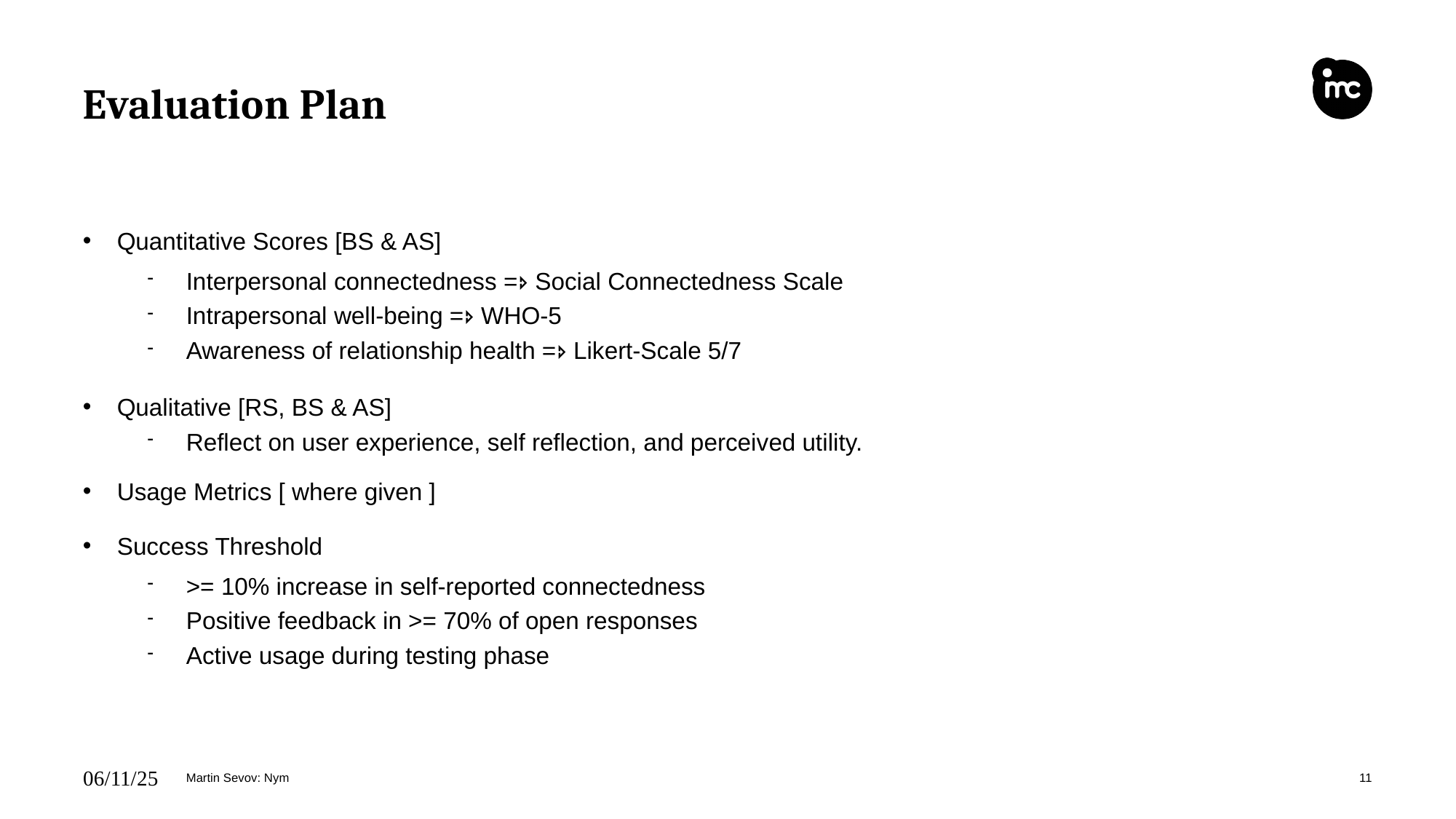

# Evaluation Plan
Quantitative Scores [BS & AS]
Interpersonal connectedness =🢖 Social Connectedness Scale
Intrapersonal well-being =🢖 WHO-5
Awareness of relationship health =🢖 Likert-Scale 5/7
Qualitative [RS, BS & AS]
Reflect on user experience, self reflection, and perceived utility.
Usage Metrics [ where given ]
Success Threshold
>= 10% increase in self-reported connectedness
Positive feedback in >= 70% of open responses
Active usage during testing phase
06/11/25
Martin Sevov: Nym
11